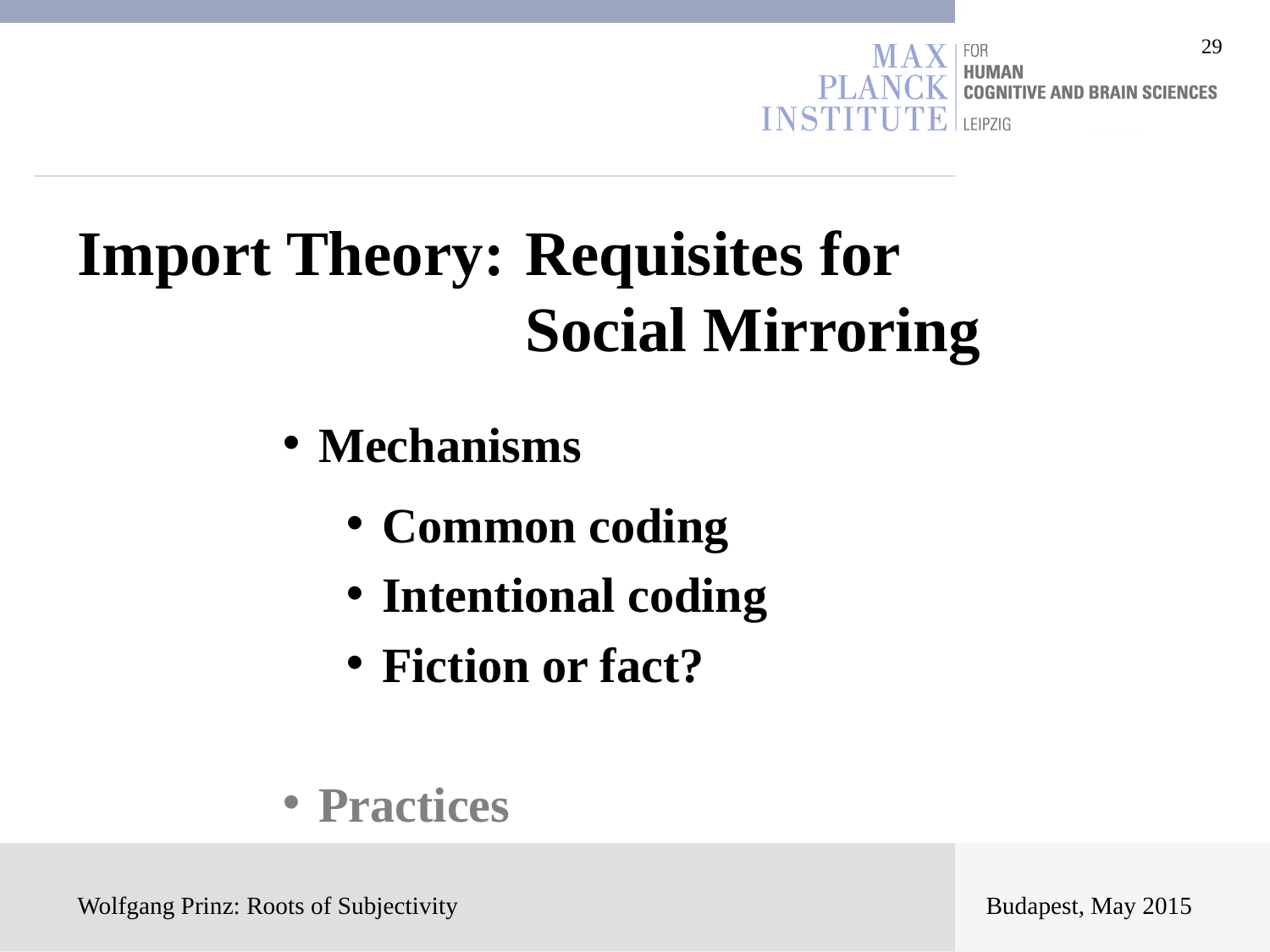

Import Theory:	Requisites for
		Social Mirroring

Mechanisms
Common coding
Intentional coding
Fiction or fact?

Practices